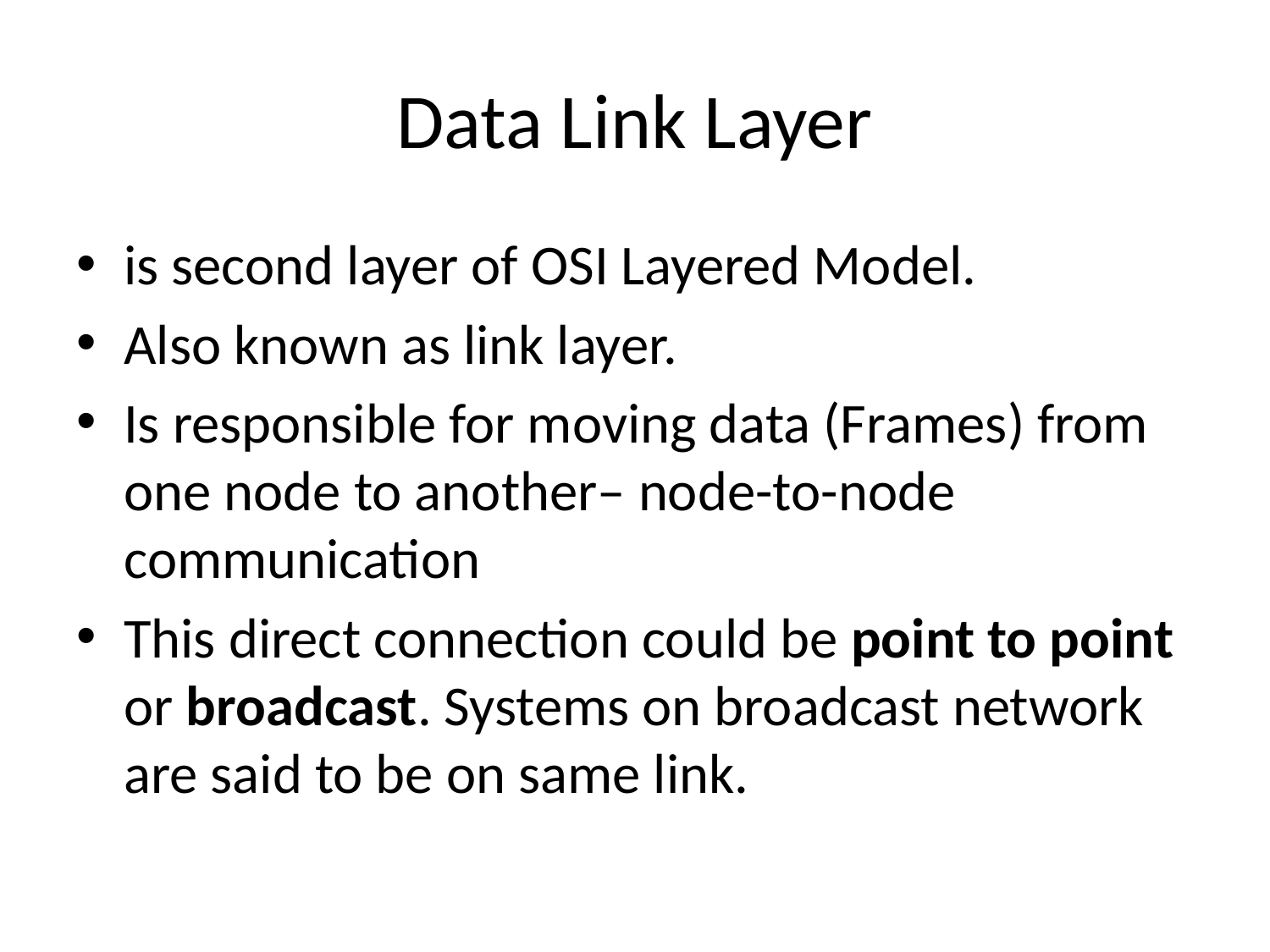

# Data Link Layer
is second layer of OSI Layered Model.
Also known as link layer.
Is responsible for moving data (Frames) from one node to another– node-to-node communication
This direct connection could be point to point or broadcast. Systems on broadcast network are said to be on same link.